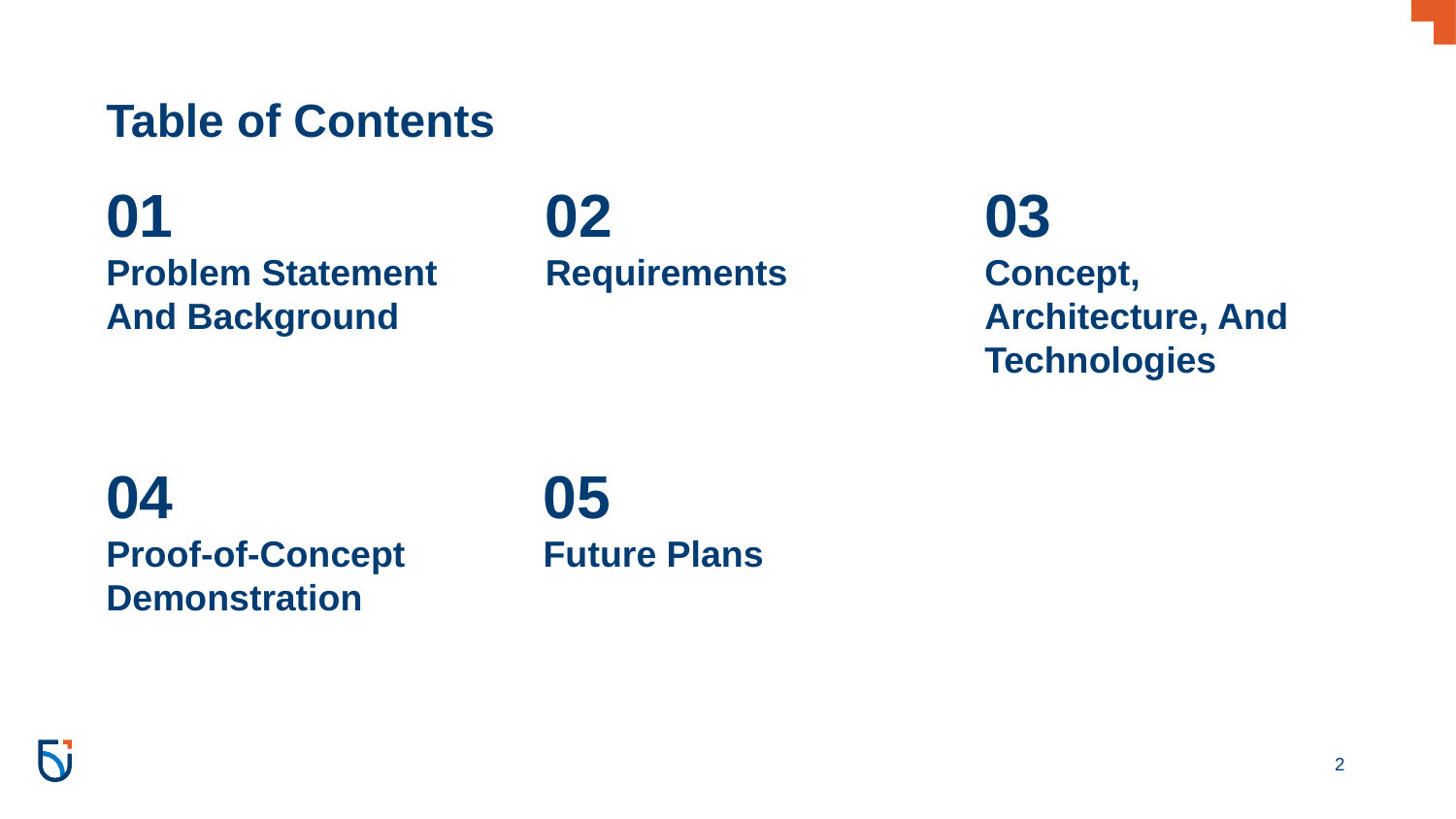

# Table of Contents
01
Problem Statement And Background

02
Requirements

03
Concept, Architecture, And Technologies
04
Proof-of-Concept
Demonstration
05
Future Plans
2